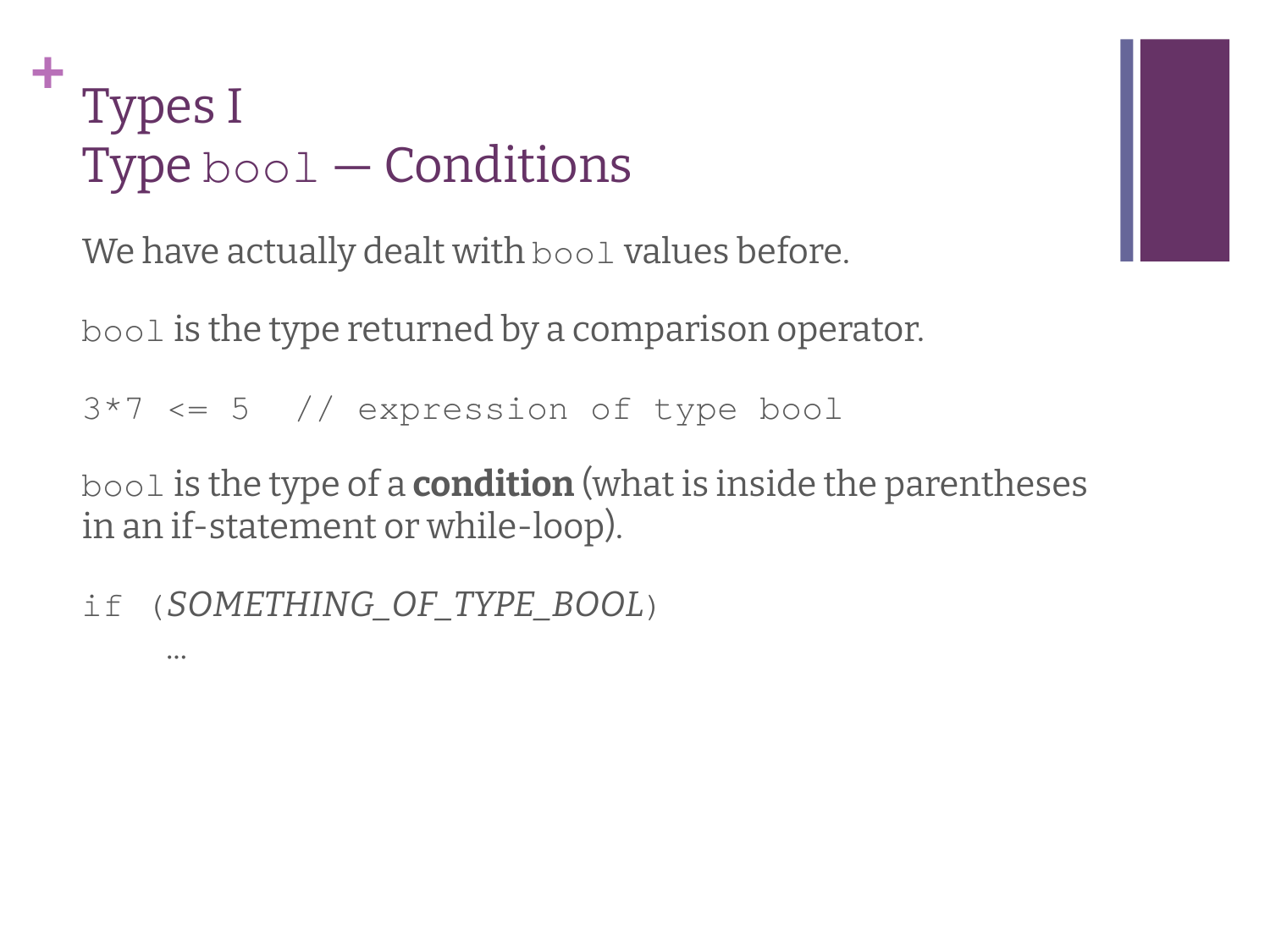

# Types I Type bool — Conditions
We have actually dealt with bool values before.
bool is the type returned by a comparison operator.
3*7 <= 5  // expression of type bool
bool is the type of a condition (what is inside the parentheses in an if-statement or while-loop).
if (SOMETHING_OF_TYPE_BOOL)
    …